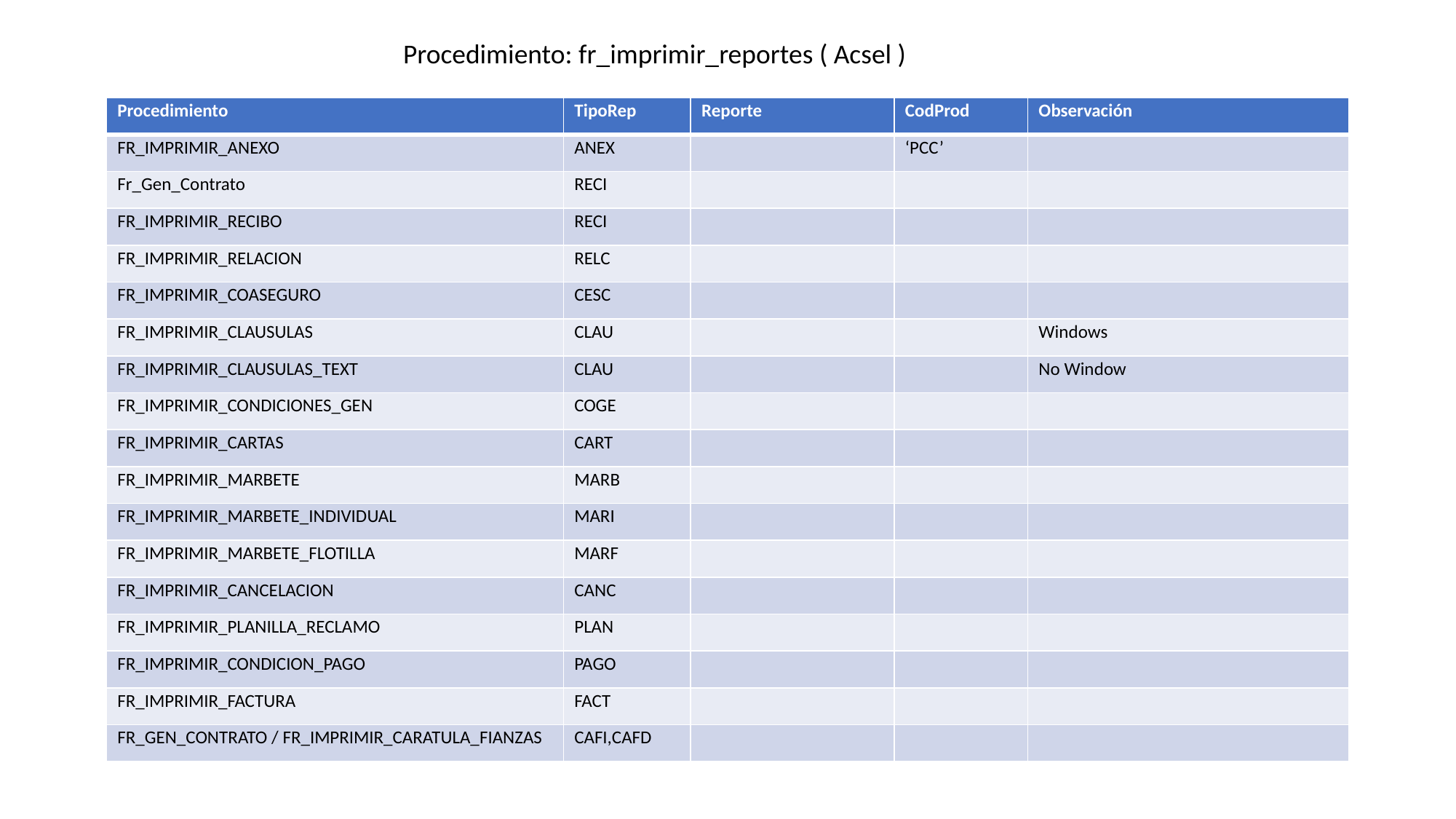

Procedimiento: fr_imprimir_reportes ( Acsel )
| Procedimiento | TipoRep | Reporte | CodProd | Observación |
| --- | --- | --- | --- | --- |
| FR\_IMPRIMIR\_ANEXO | ANEX |  | ‘PCC’ |  |
| Fr\_Gen\_Contrato | RECI |  |  |  |
| FR\_IMPRIMIR\_RECIBO | RECI |  |  |  |
| FR\_IMPRIMIR\_RELACION | RELC |  |  |  |
| FR\_IMPRIMIR\_COASEGURO | CESC |  |  |  |
| FR\_IMPRIMIR\_CLAUSULAS | CLAU |  |  | Windows |
| FR\_IMPRIMIR\_CLAUSULAS\_TEXT | CLAU |  |  | No Window |
| FR\_IMPRIMIR\_CONDICIONES\_GEN | COGE |  |  |  |
| FR\_IMPRIMIR\_CARTAS | CART |  |  |  |
| FR\_IMPRIMIR\_MARBETE | MARB |  |  |  |
| FR\_IMPRIMIR\_MARBETE\_INDIVIDUAL | MARI |  |  |  |
| FR\_IMPRIMIR\_MARBETE\_FLOTILLA | MARF |  |  |  |
| FR\_IMPRIMIR\_CANCELACION | CANC |  |  |  |
| FR\_IMPRIMIR\_PLANILLA\_RECLAMO | PLAN |  |  |  |
| FR\_IMPRIMIR\_CONDICION\_PAGO | PAGO |  |  |  |
| FR\_IMPRIMIR\_FACTURA | FACT |  |  |  |
| FR\_GEN\_CONTRATO / FR\_IMPRIMIR\_CARATULA\_FIANZAS | CAFI,CAFD |  |  |  |